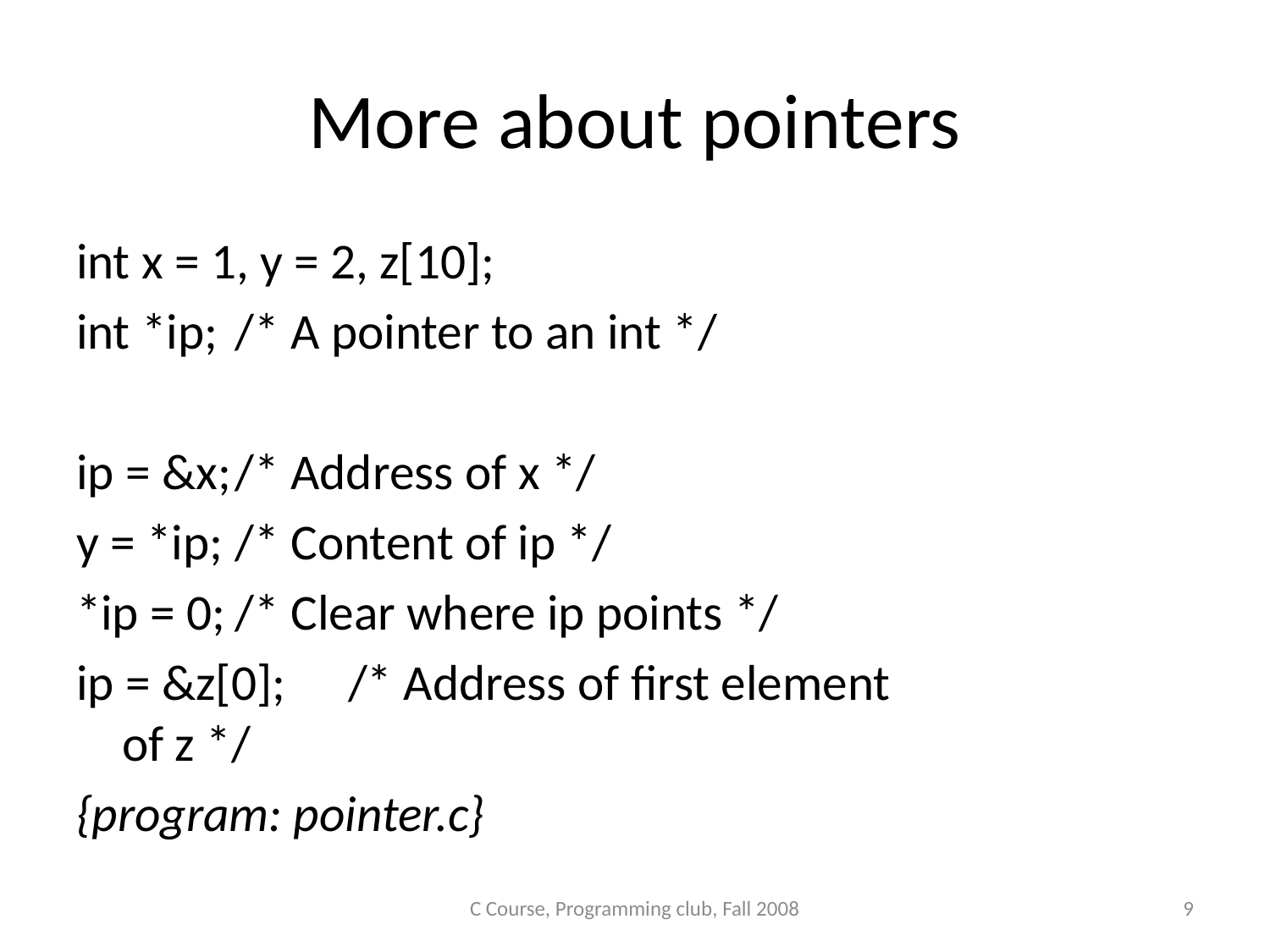

# More about pointers
int x = 1, y = 2, z[10];
int *ip;		/* A pointer to an int */

ip = &x;		/* Address of x */
y = *ip;		/* Content of ip */
*ip = 0;		/* Clear where ip points */
ip = &z[0];		/* Address of first element
				of z */
{program: pointer.c}
C Course, Programming club, Fall 2008
9